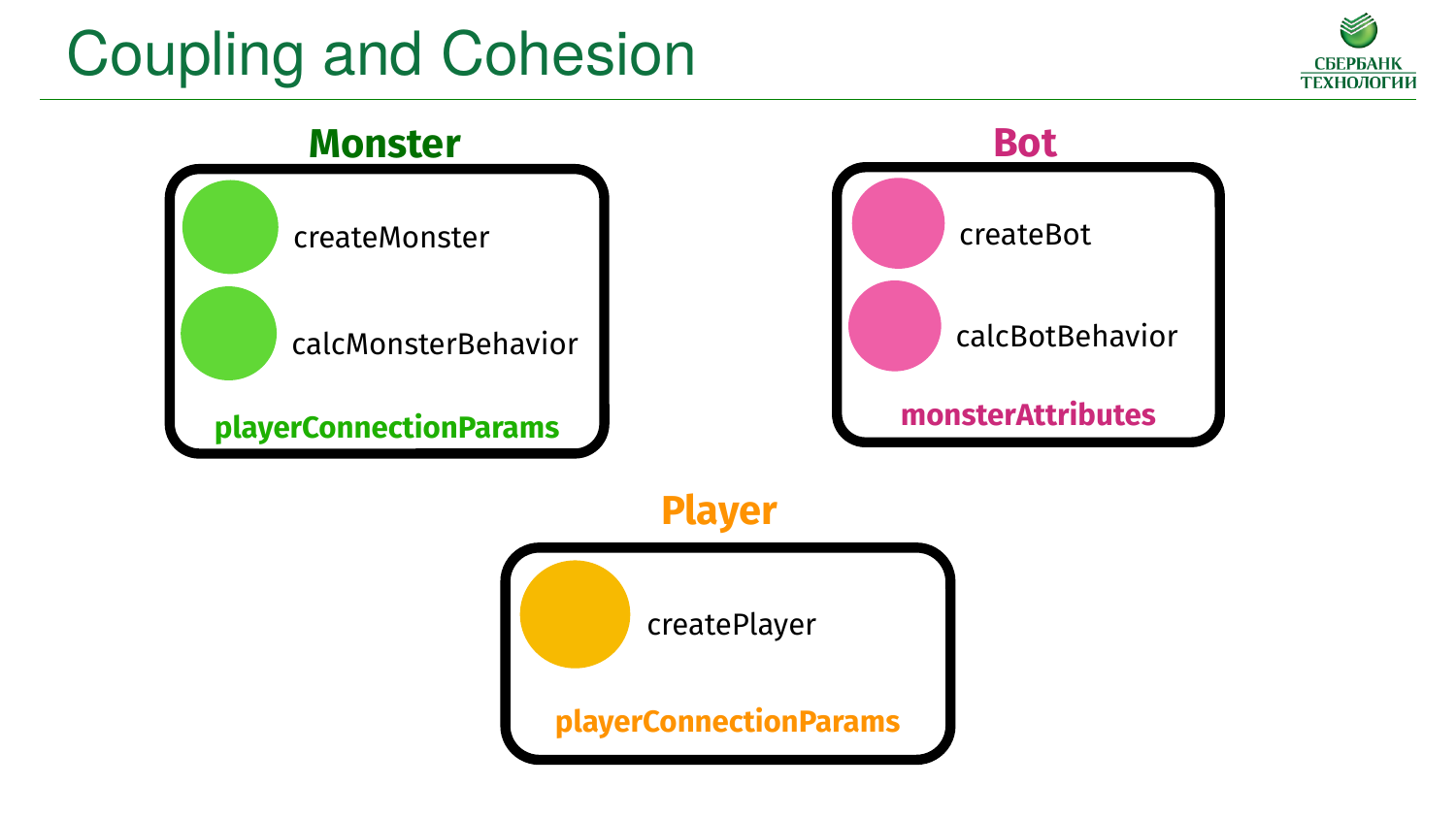

Coupling and Cohesion
Monster

createMonster

calcMonsterBehavior
playerConnectionParams
Bot

createBot

calcBotBehavior
monsterAttributes
Player

createPlayer
playerConnectionParams